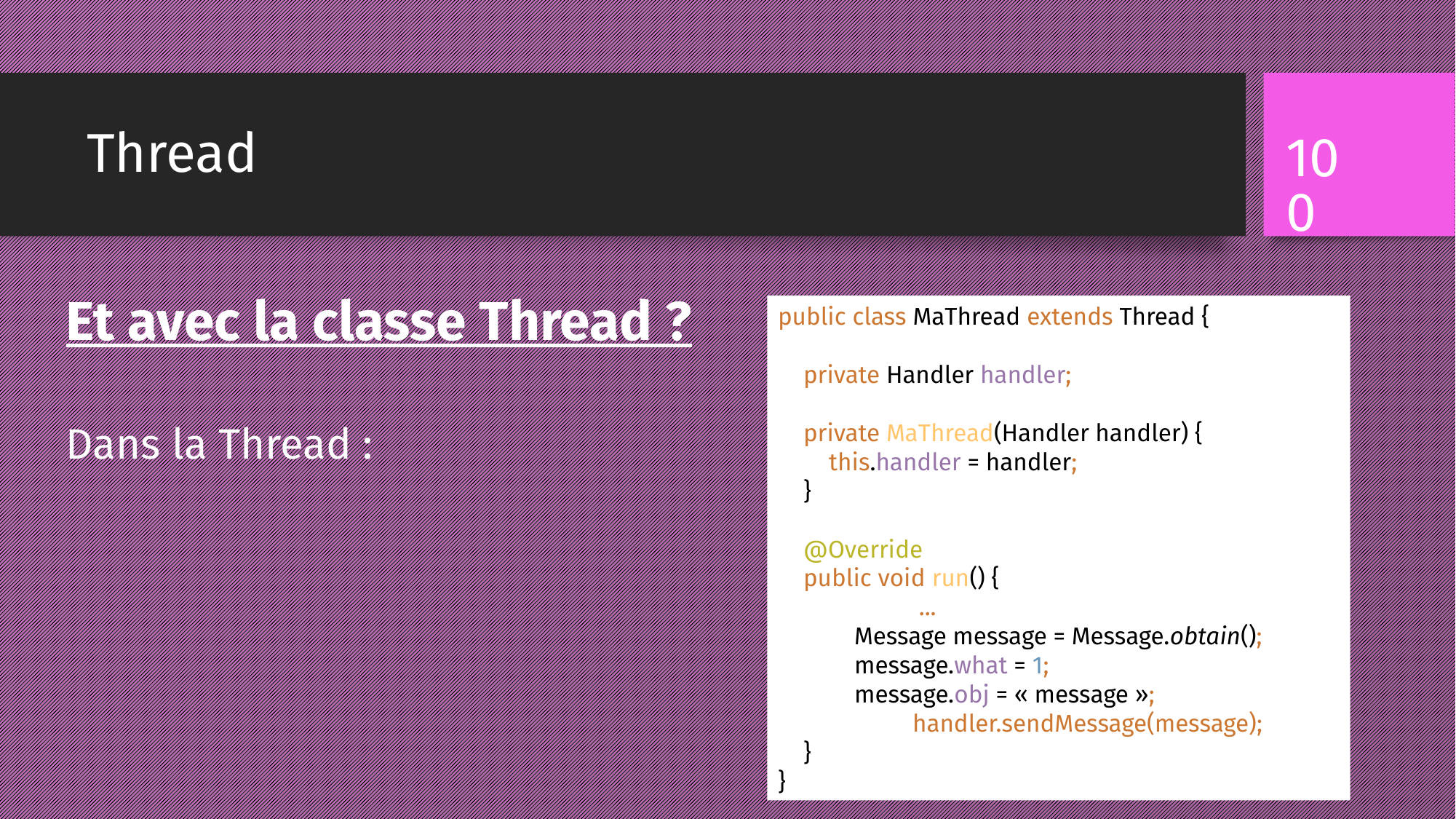

# Thread
100
Et avec la classe Thread ?

Dans la Thread :
public class MaThread extends Thread {
    private Handler handler;
    private MaThread(Handler handler) {
        this.handler = handler;
    }
    @Override
    public void run() {
	     ...
            Message message = Message.obtain();
            message.what = 1;
            message.obj = « message »;
	    handler.sendMessage(message);
    }
}